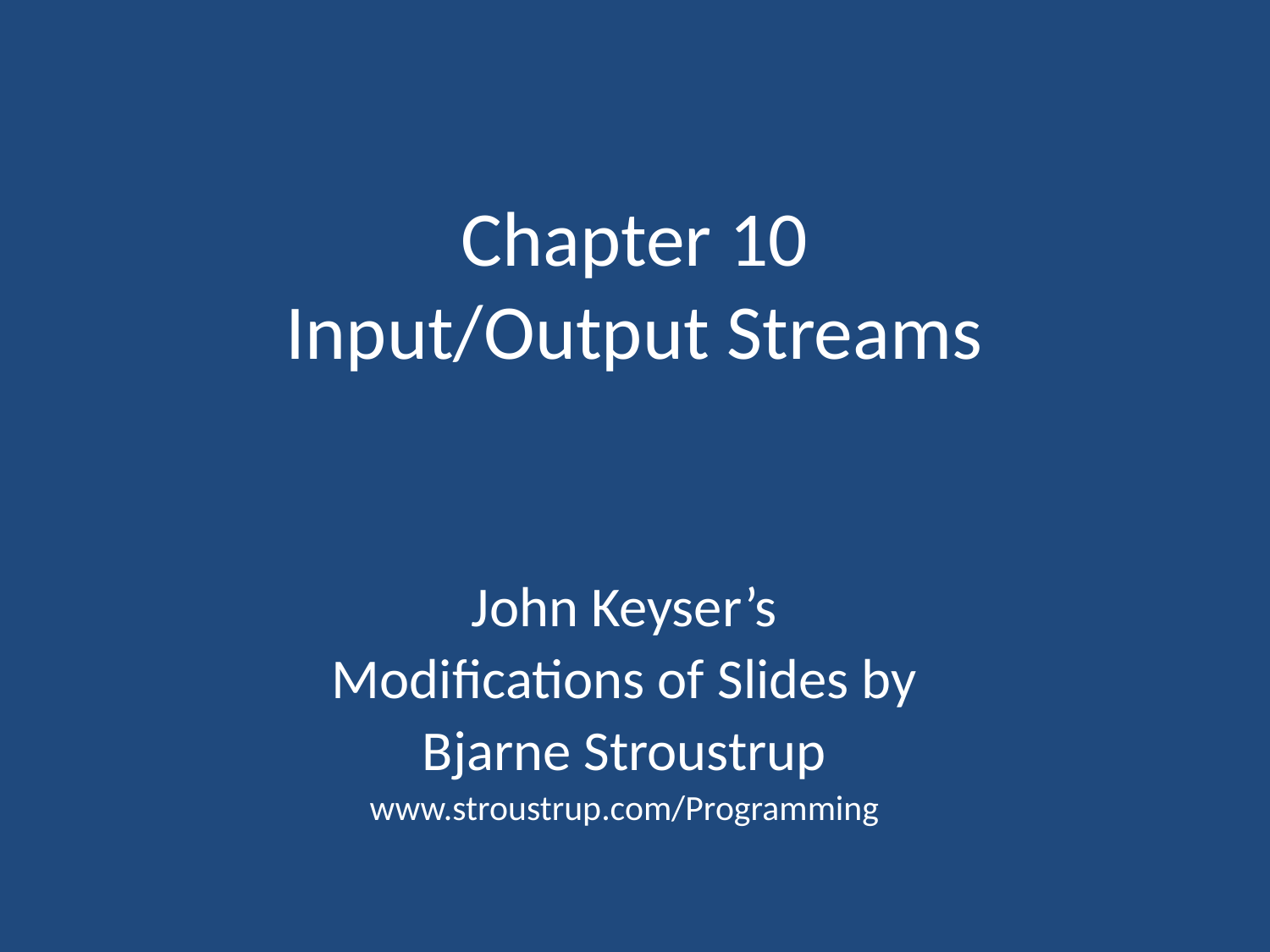

# Chapter 10 Input/Output Streams
John Keyser’s
Modifications of Slides by
Bjarne Stroustrup
www.stroustrup.com/Programming